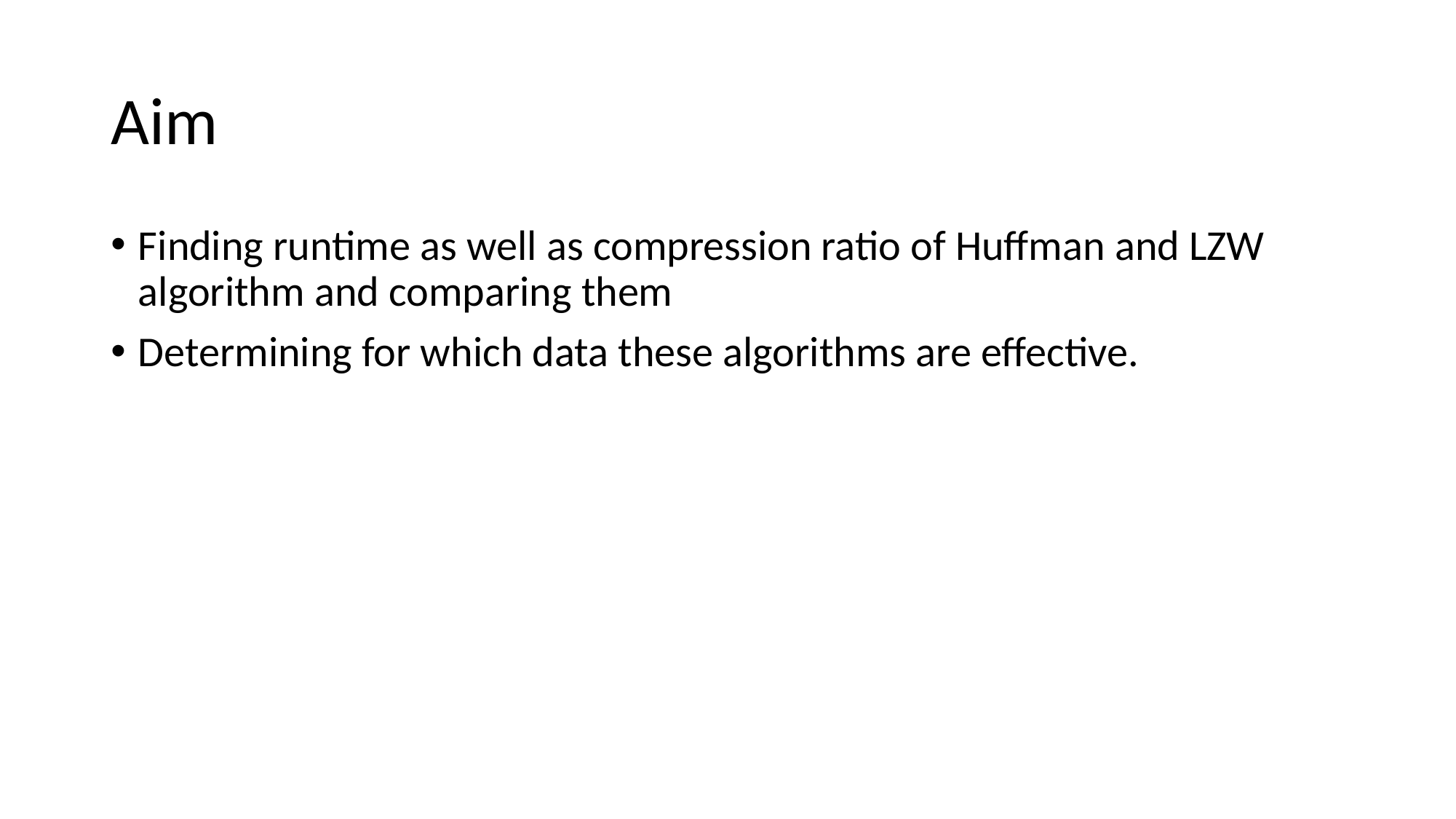

# Aim
Finding runtime as well as compression ratio of Huffman and LZW algorithm and comparing them
Determining for which data these algorithms are effective.